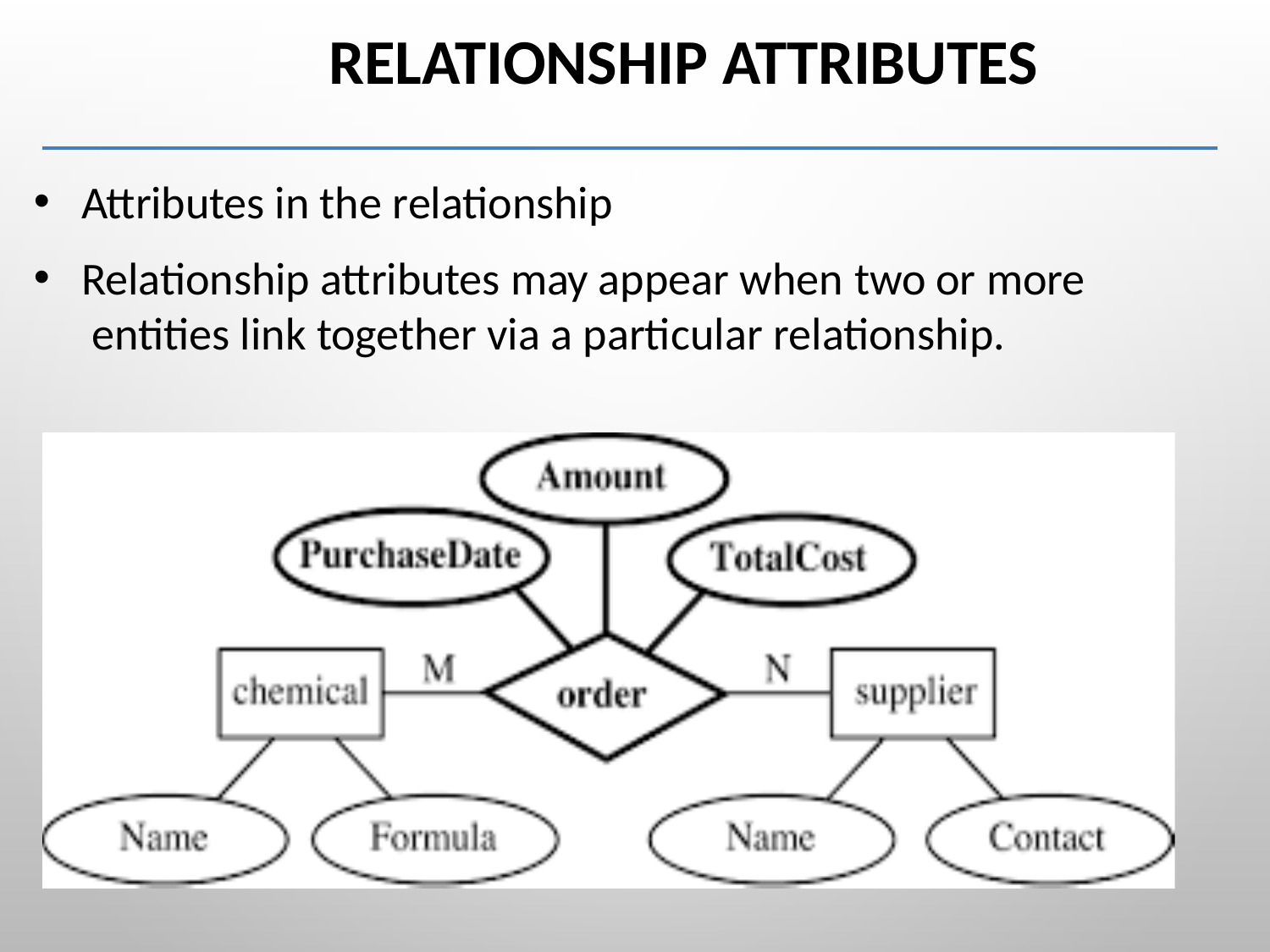

# Relationship Attributes

Attributes in the relationship
Relationship attributes may appear when two or more  entities link together via a particular relationship.

18